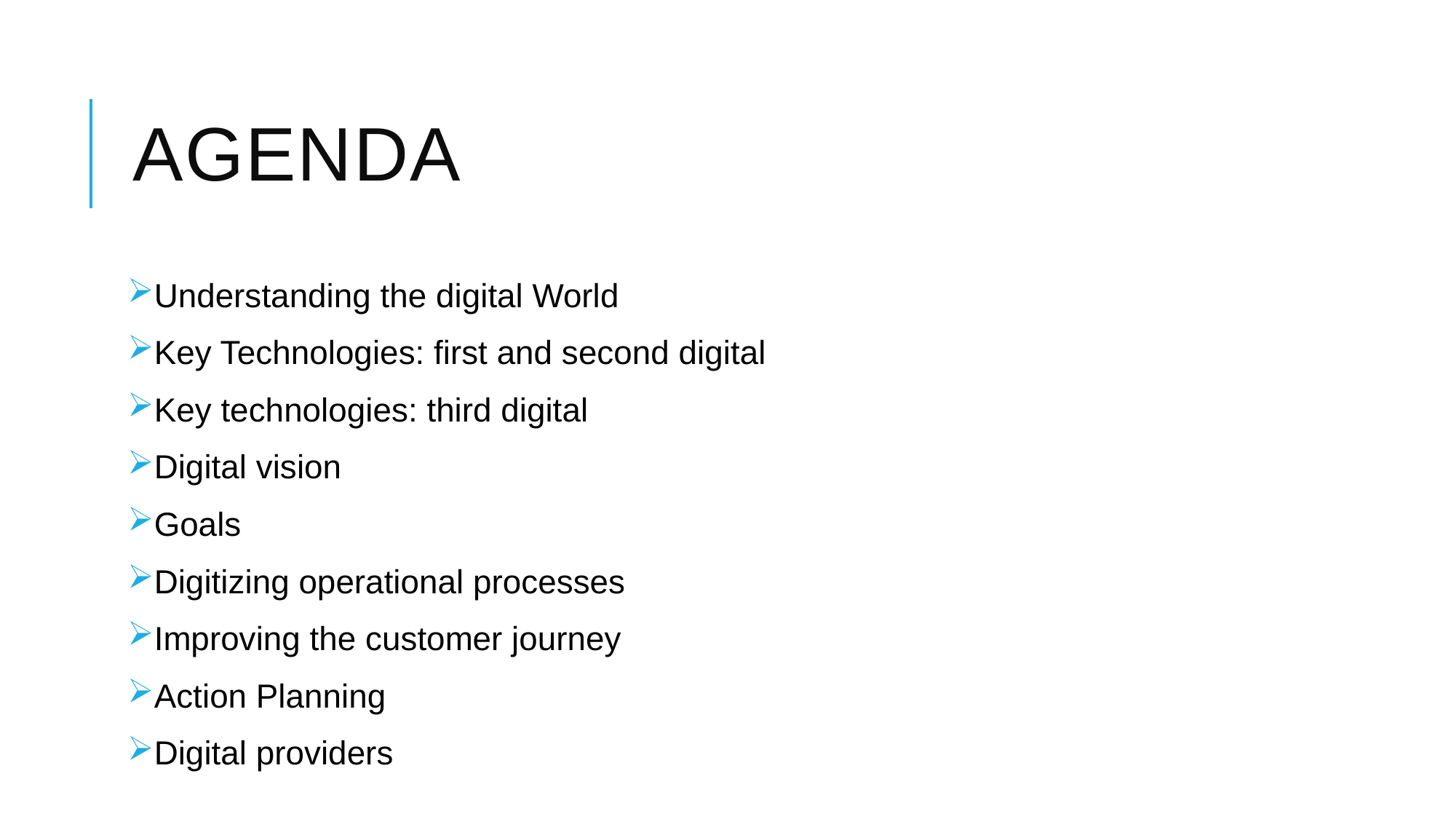

# Agenda
Understanding the digital World
Key Technologies: first and second digital
Key technologies: third digital
Digital vision
Goals
Digitizing operational processes
Improving the customer journey
Action Planning
Digital providers